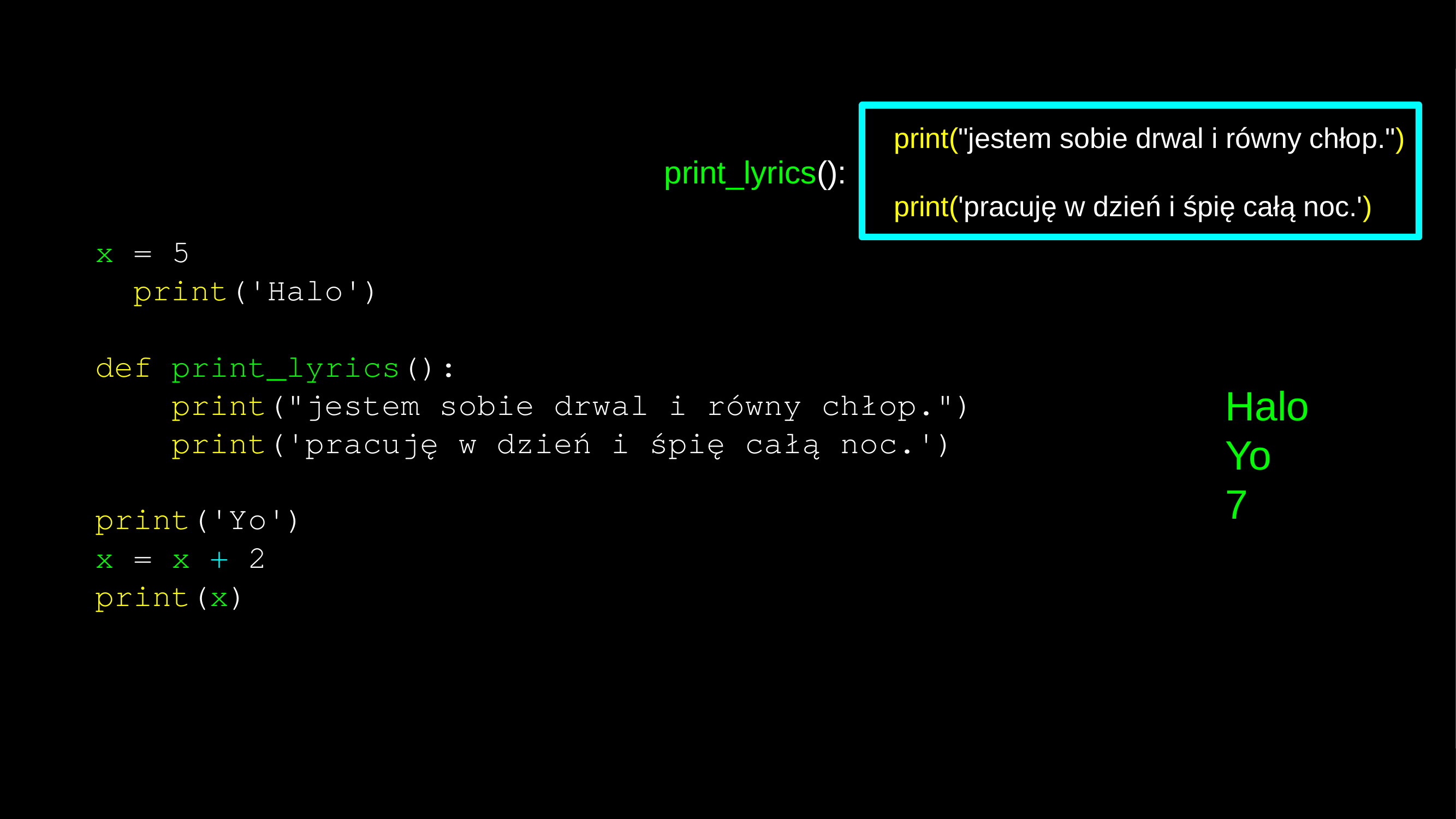

print("jestem sobie drwal i równy chłop.")
    print('pracuję w dzień i śpię całą noc.')
print_lyrics():
x = 5
  print('Halo')

def print_lyrics():
    print("jestem sobie drwal i równy chłop.")
    print('pracuję w dzień i śpię całą noc.')

print('Yo')
x = x + 2
print(x)
Halo
Yo
7